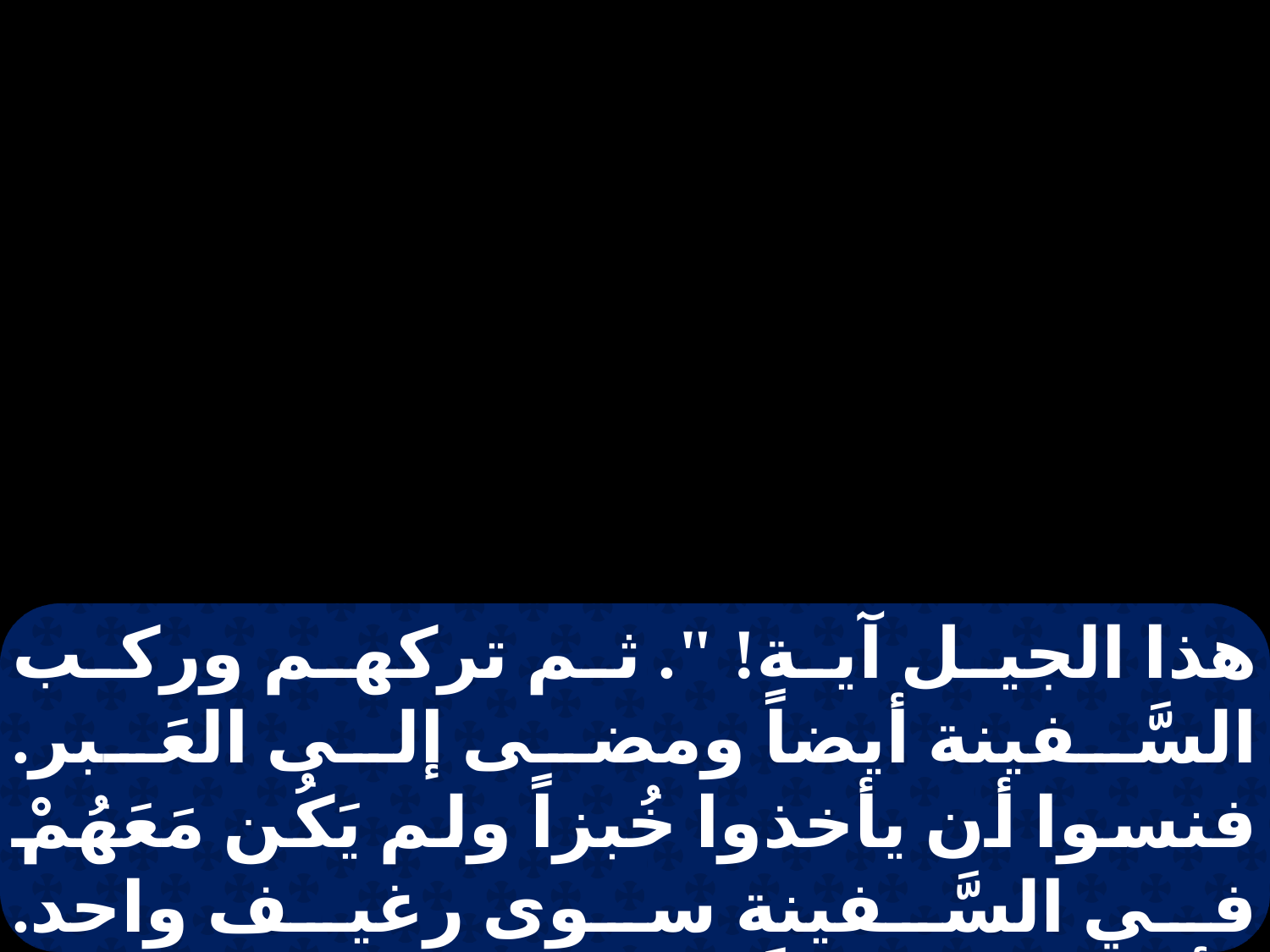

هذا الجيل آية! ". ثم تركهم وركب السَّفينة أيضاً ومضى إلى العَبر. فنسوا أن يأخذوا خُبزاً ولم يَكُن مَعَهُمْ في السَّفينة سوى رغيف واحد. وأوصاهُم قائلاً: " انظروا وتَحرَّزوا من خَمير الفرِّيسيِّين وخمير هيرودس "